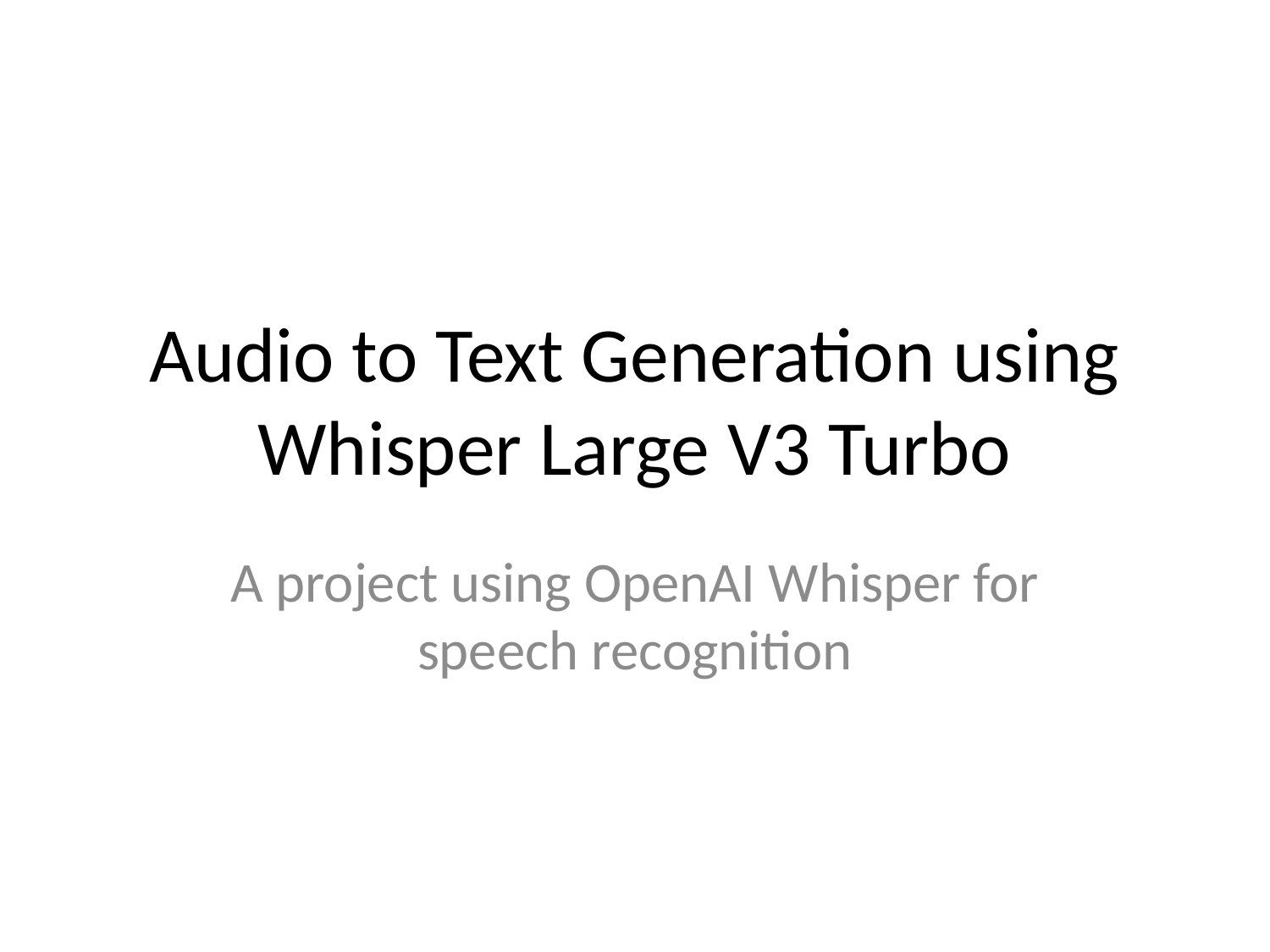

# Audio to Text Generation using Whisper Large V3 Turbo
A project using OpenAI Whisper for speech recognition